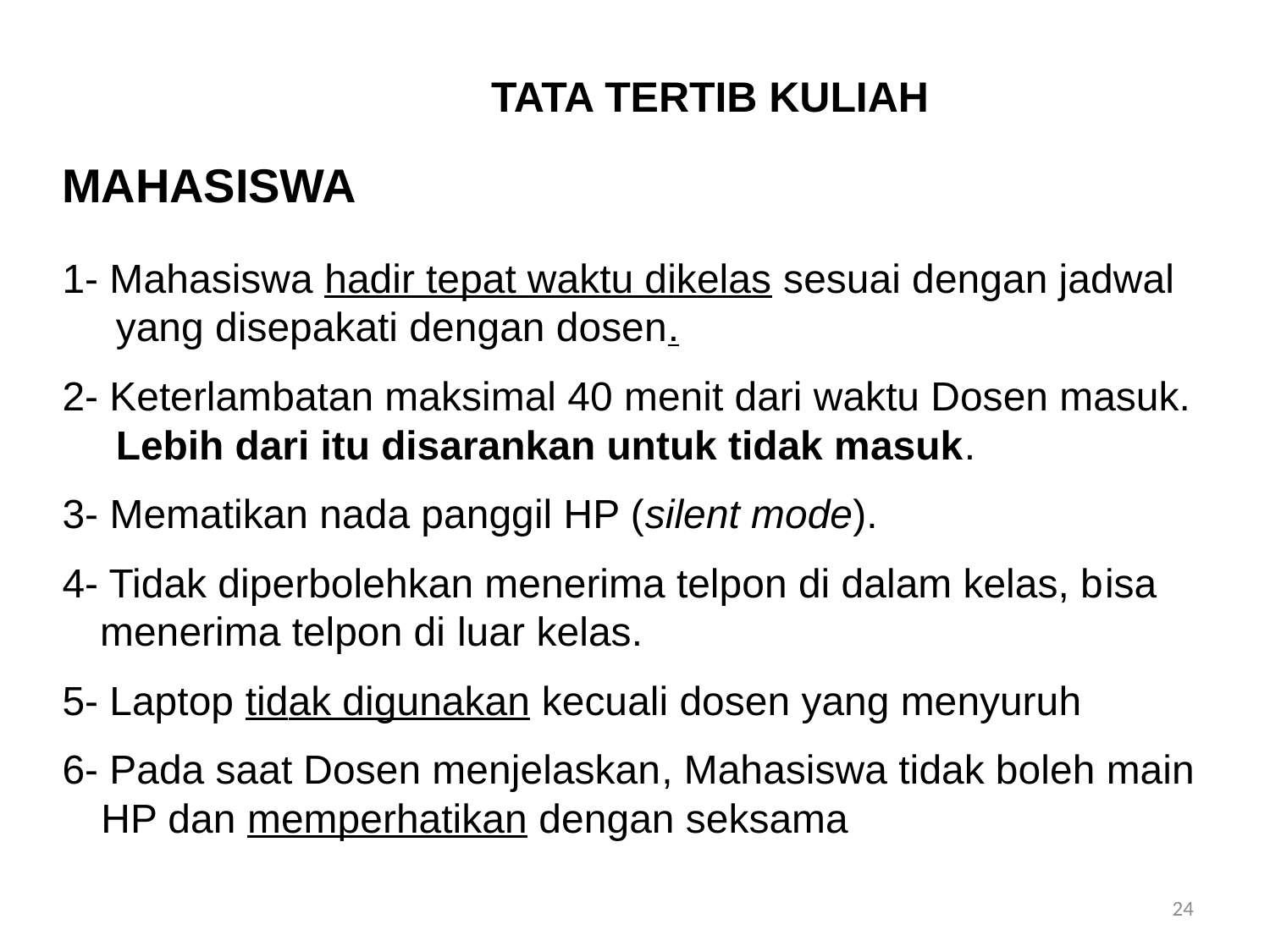

TATA TERTIB KULIAH
MAHASISWA

1- Mahasiswa hadir tepat waktu dikelas sesuai dengan jadwal yang disepakati dengan dosen.
2- Keterlambatan maksimal 40 menit dari waktu Dosen masuk. Lebih dari itu disarankan untuk tidak masuk.
3- Mematikan nada panggil HP (silent mode).
4- Tidak diperbolehkan menerima telpon di dalam kelas, bisa menerima telpon di luar kelas.
5- Laptop tidak digunakan kecuali dosen yang menyuruh
6- Pada saat Dosen menjelaskan, Mahasiswa tidak boleh main HP dan memperhatikan dengan seksama
24